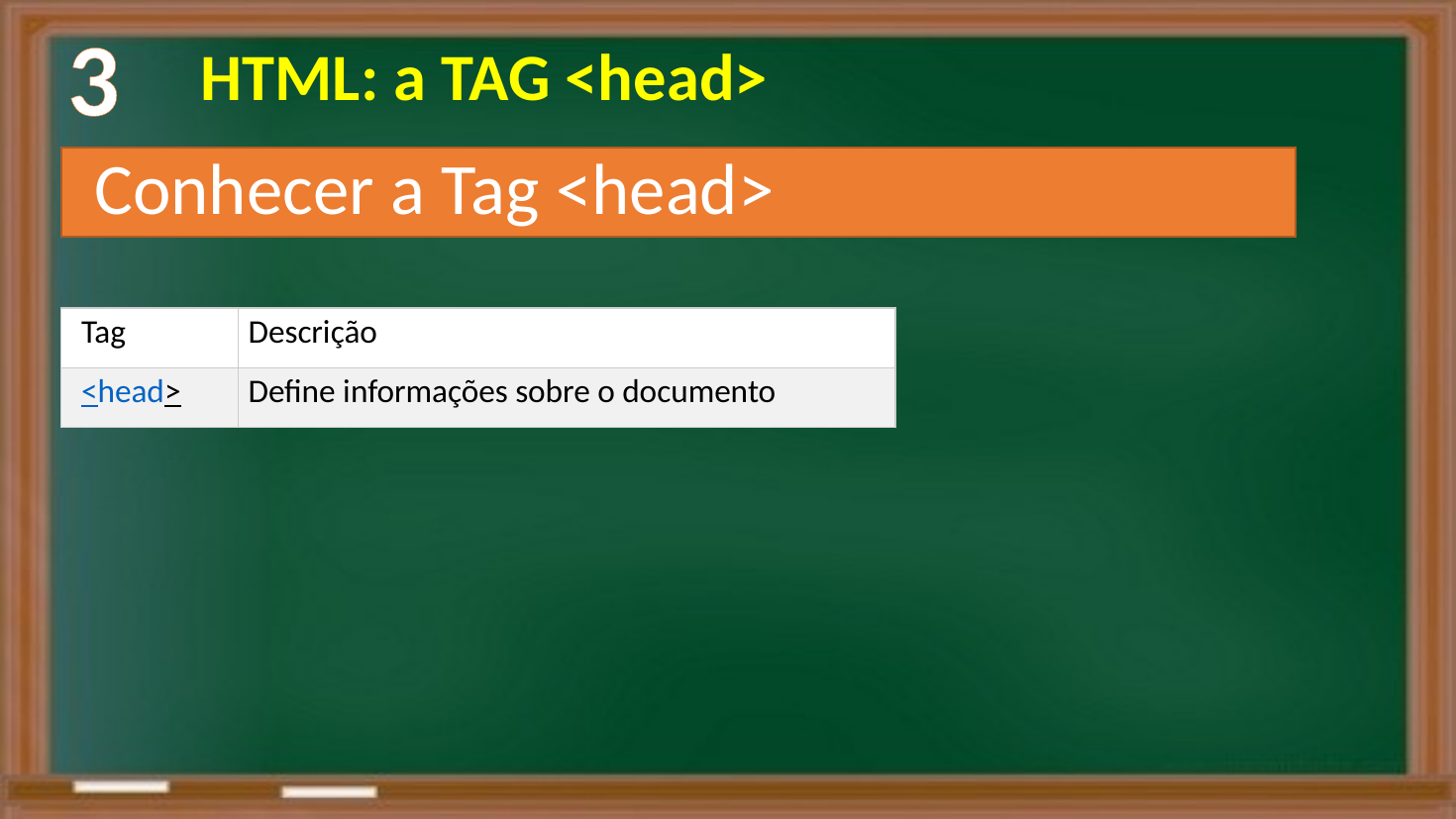

3
         HTML: a TAG <head>
Conhecer a Tag <head>

| Tag | Descrição |
| --- | --- |
| <head> | Define informações sobre o documento |